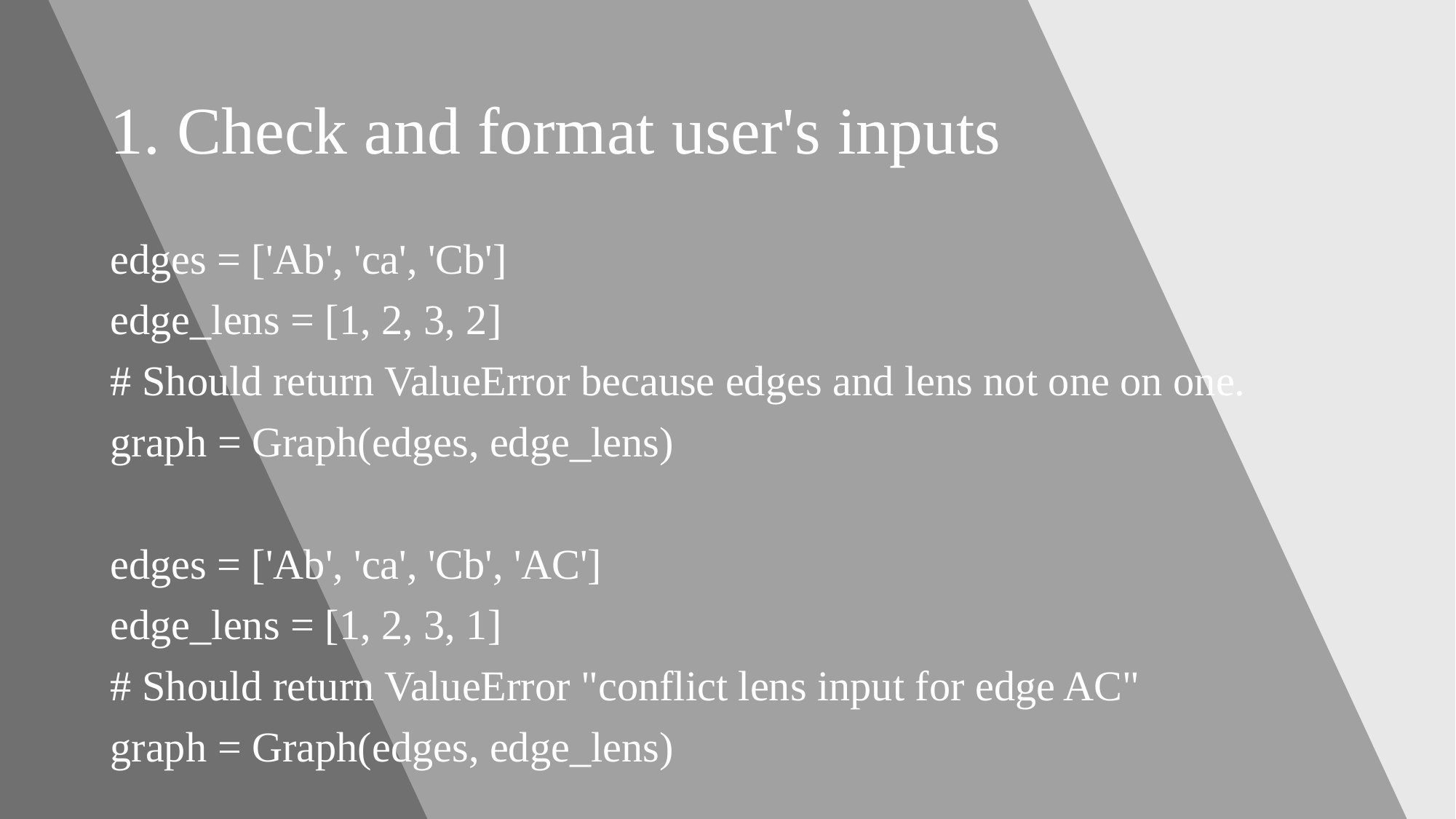

# 1. Check and format user's inputs
edges = ['Ab', 'ca', 'Cb']
edge_lens = [1, 2, 3, 2]
# Should return ValueError because edges and lens not one on one.
graph = Graph(edges, edge_lens)

edges = ['Ab', 'ca', 'Cb', 'AC']
edge_lens = [1, 2, 3, 1]
# Should return ValueError "conflict lens input for edge AC"
graph = Graph(edges, edge_lens)